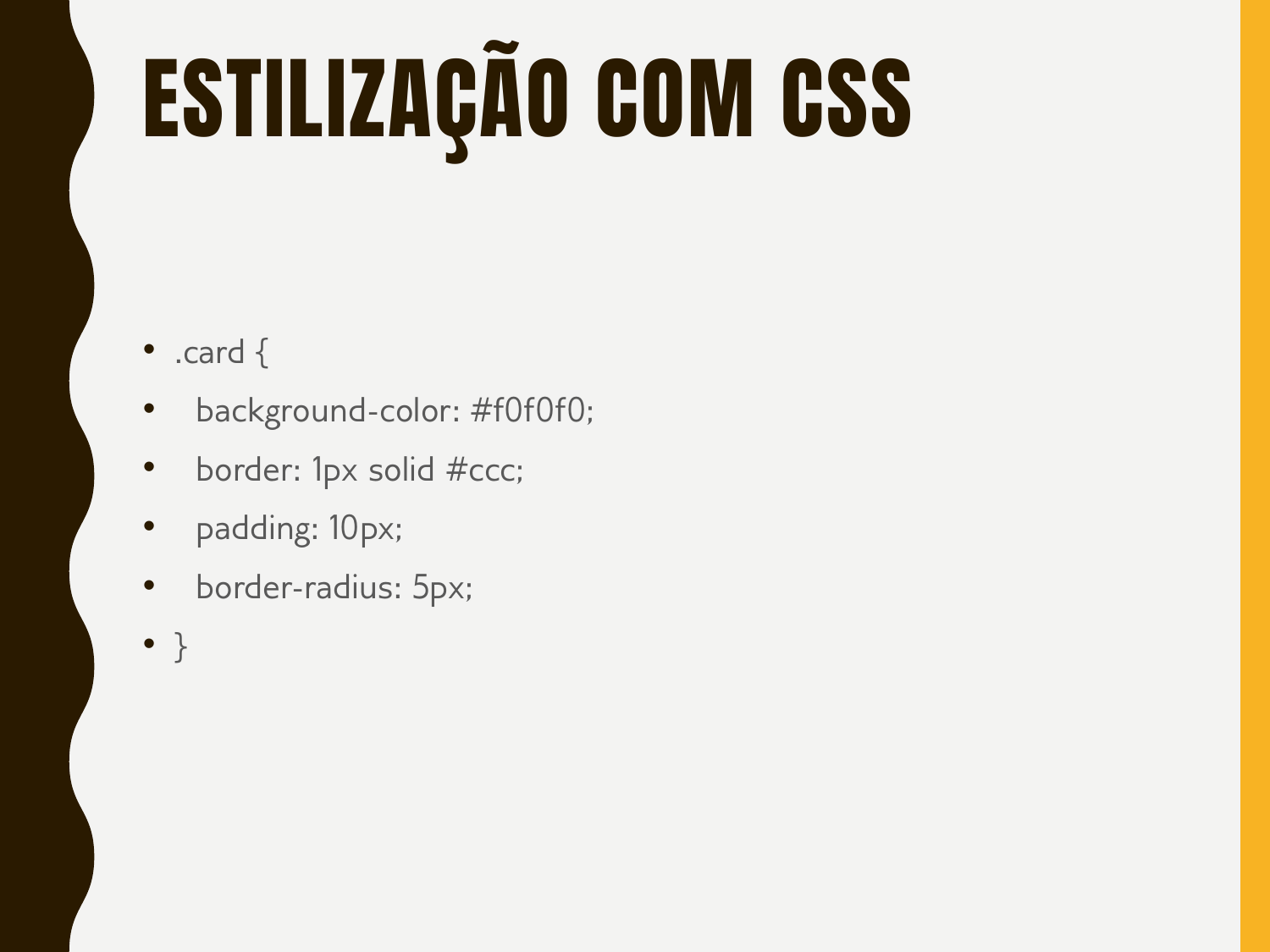

# Estilização com CSS
.card {
  background-color: #f0f0f0;
  border: 1px solid #ccc;
  padding: 10px;
  border-radius: 5px;
}